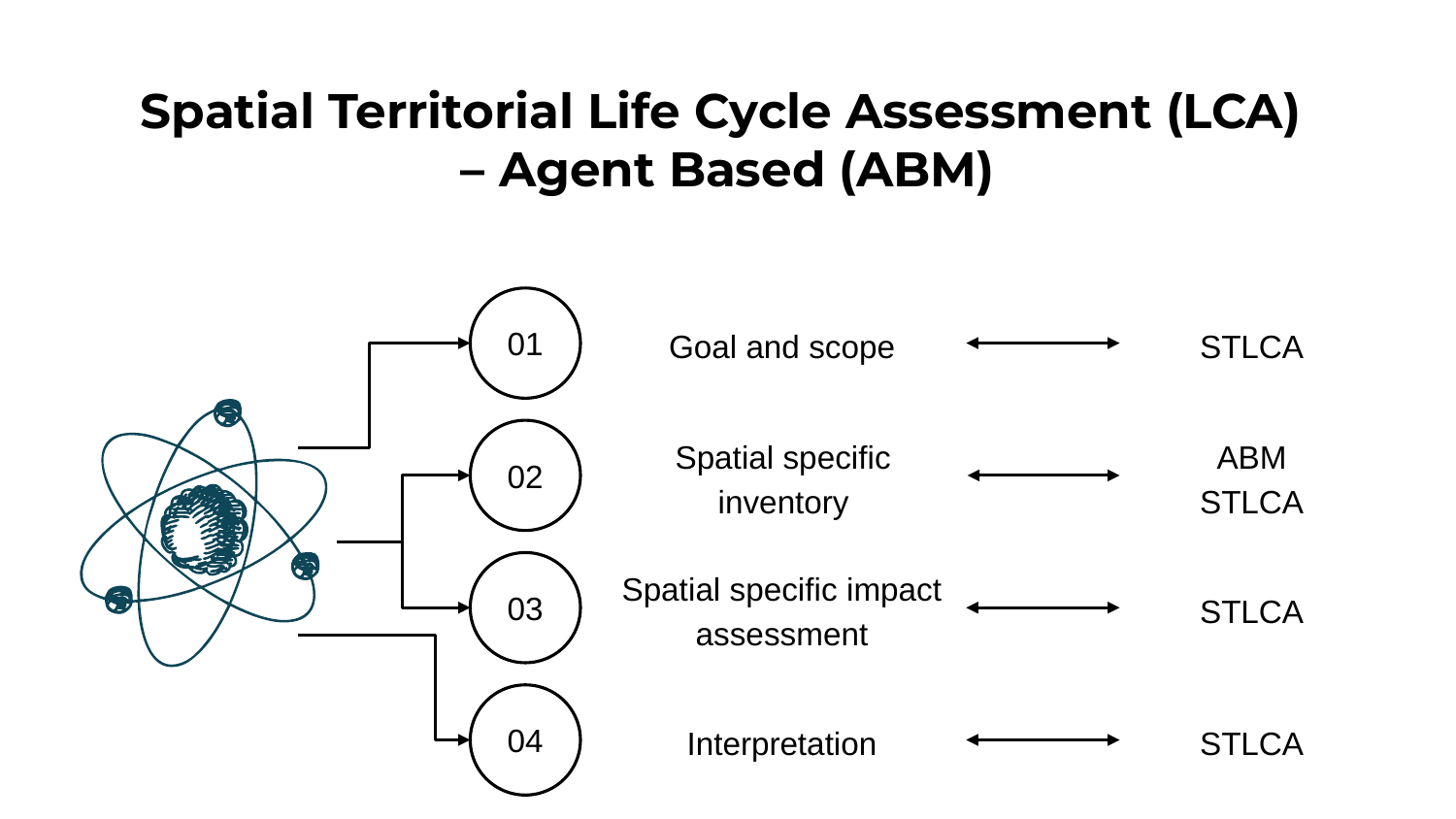

# Spatial Territorial Life Cycle Assessment (LCA) – Agent Based (ABM)
01
Goal and scope
STLCA

02
Spatial specific inventory
ABM
STLCA
03
Spatial specific impact assessment
STLCA
04
Interpretation
STLCA